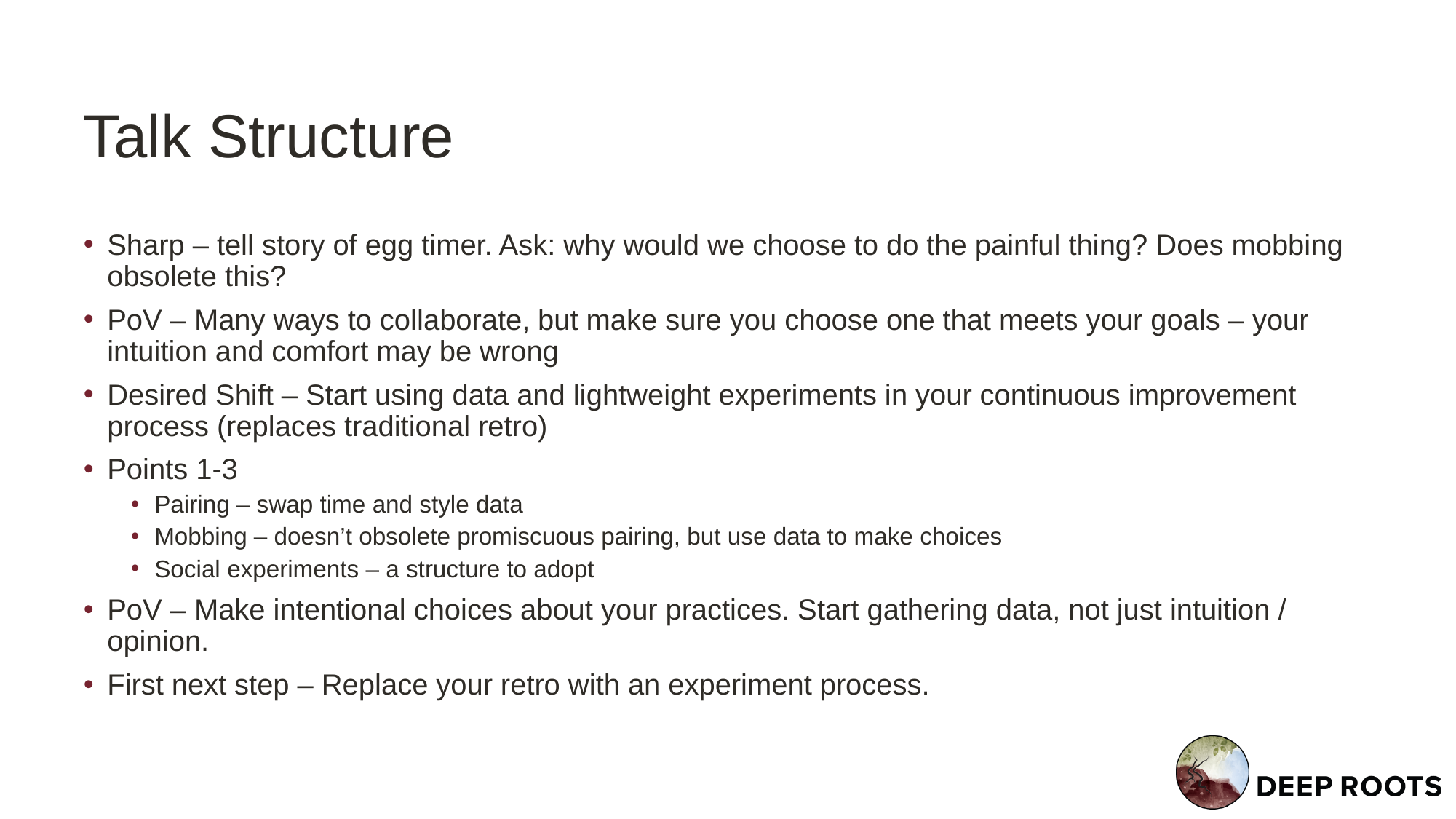

# Talk Structure
Sharp – tell story of egg timer. Ask: why would we choose to do the painful thing? Does mobbing obsolete this?
PoV – Many ways to collaborate, but make sure you choose one that meets your goals – your intuition and comfort may be wrong
Desired Shift – Start using data and lightweight experiments in your continuous improvement process (replaces traditional retro)
Points 1-3
Pairing – swap time and style data
Mobbing – doesn’t obsolete promiscuous pairing, but use data to make choices
Social experiments – a structure to adopt
PoV – Make intentional choices about your practices. Start gathering data, not just intuition / opinion.
First next step – Replace your retro with an experiment process.